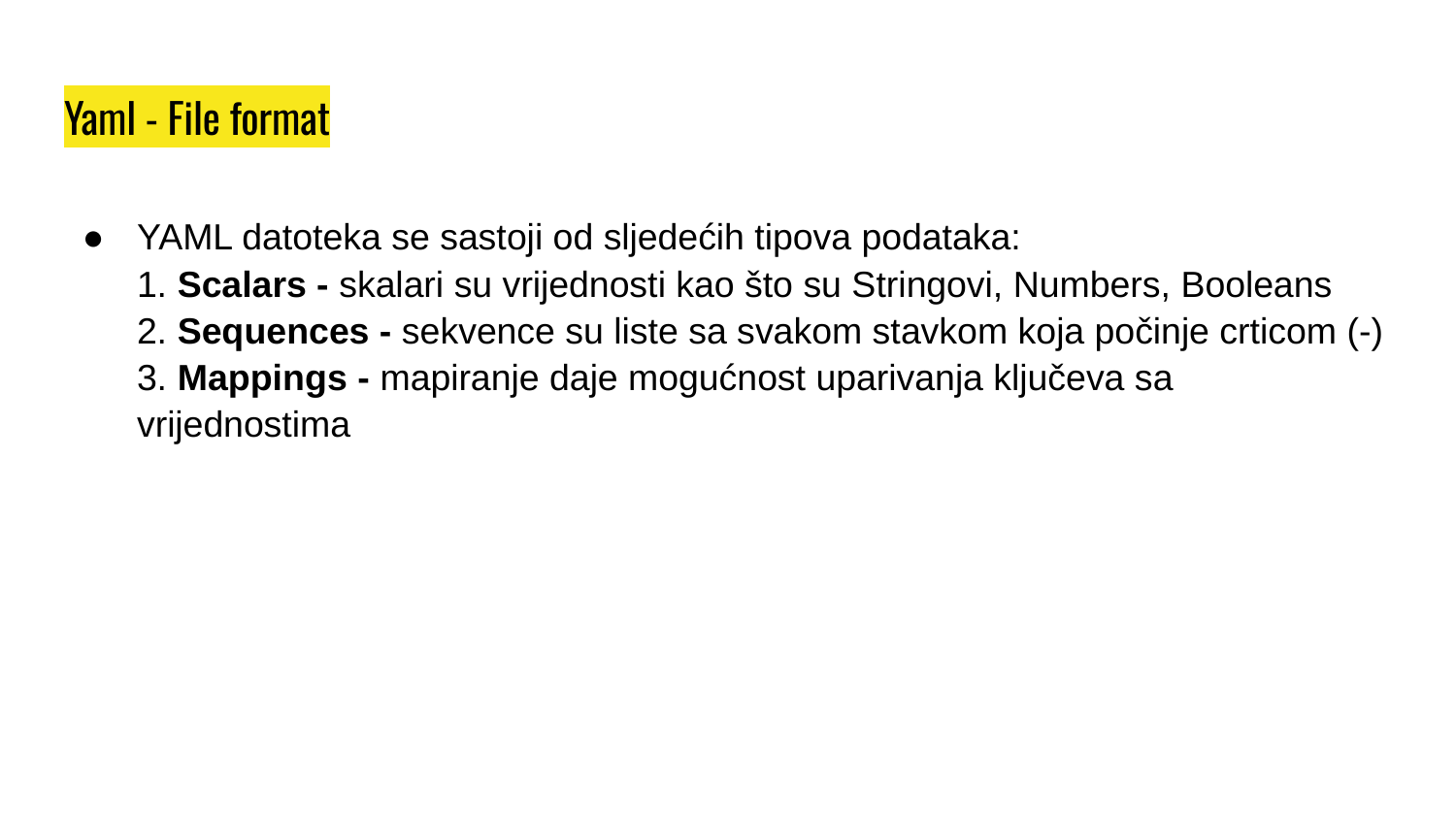

# Yaml - File format
YAML datoteka se sastoji od sljedećih tipova podataka:
1. Scalars - skalari su vrijednosti kao što su Stringovi, Numbers, Booleans
2. Sequences - sekvence su liste sa svakom stavkom koja počinje crticom (-)
3. Mappings - mapiranje daje mogućnost uparivanja ključeva sa vrijednostima